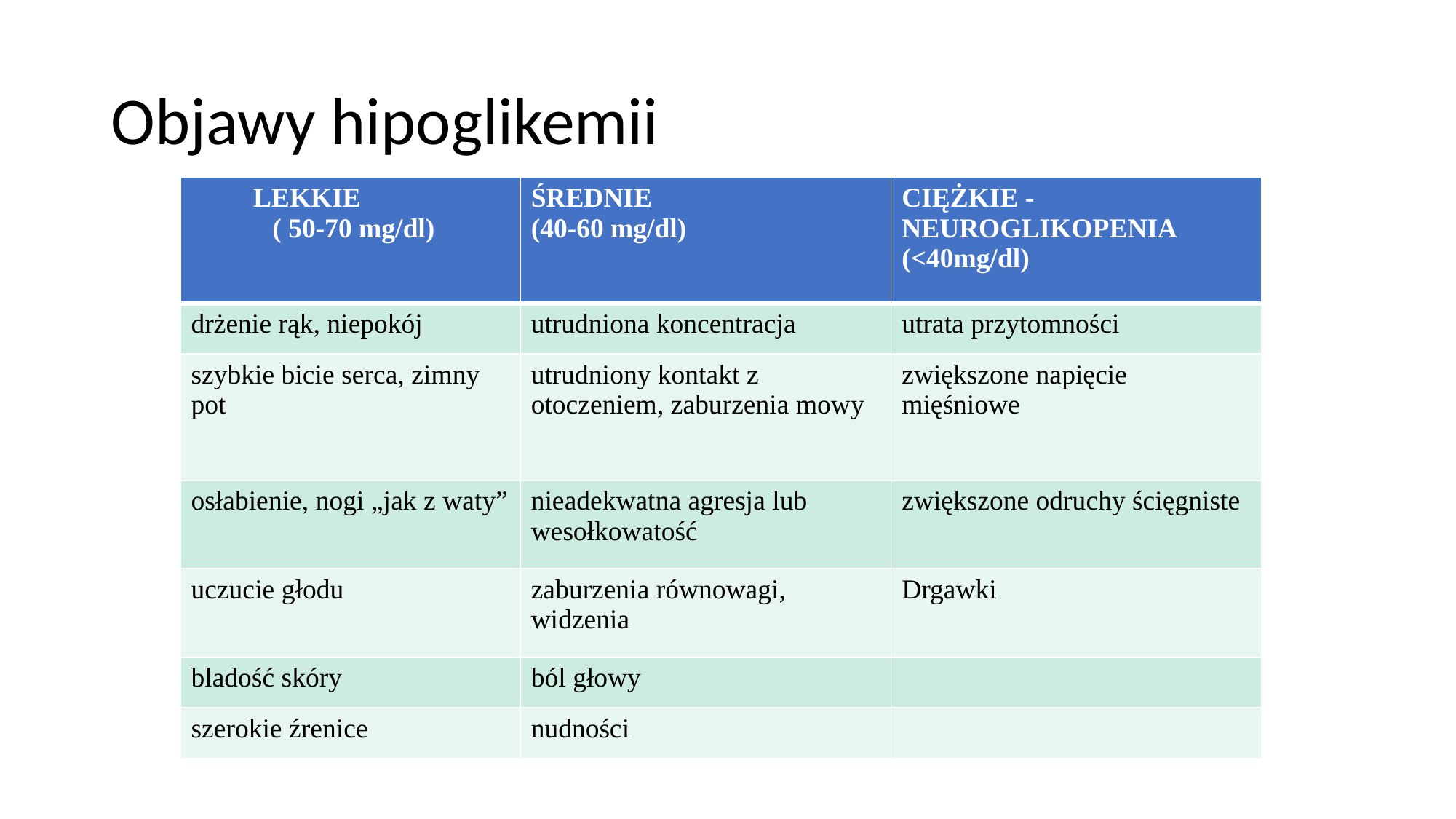

# Objawy hipoglikemii
| LEKKIE ( 50-70 mg/dl) | ŚREDNIE (40-60 mg/dl) | CIĘŻKIE - NEUROGLIKOPENIA (<40mg/dl) |
| --- | --- | --- |
| drżenie rąk, niepokój | utrudniona koncentracja | utrata przytomności |
| szybkie bicie serca, zimny pot | utrudniony kontakt z otoczeniem, zaburzenia mowy | zwiększone napięcie mięśniowe |
| osłabienie, nogi „jak z waty” | nieadekwatna agresja lub wesołkowatość | zwiększone odruchy ścięgniste |
| uczucie głodu | zaburzenia równowagi, widzenia | Drgawki |
| bladość skóry | ból głowy |  |
| szerokie źrenice | nudności |  |